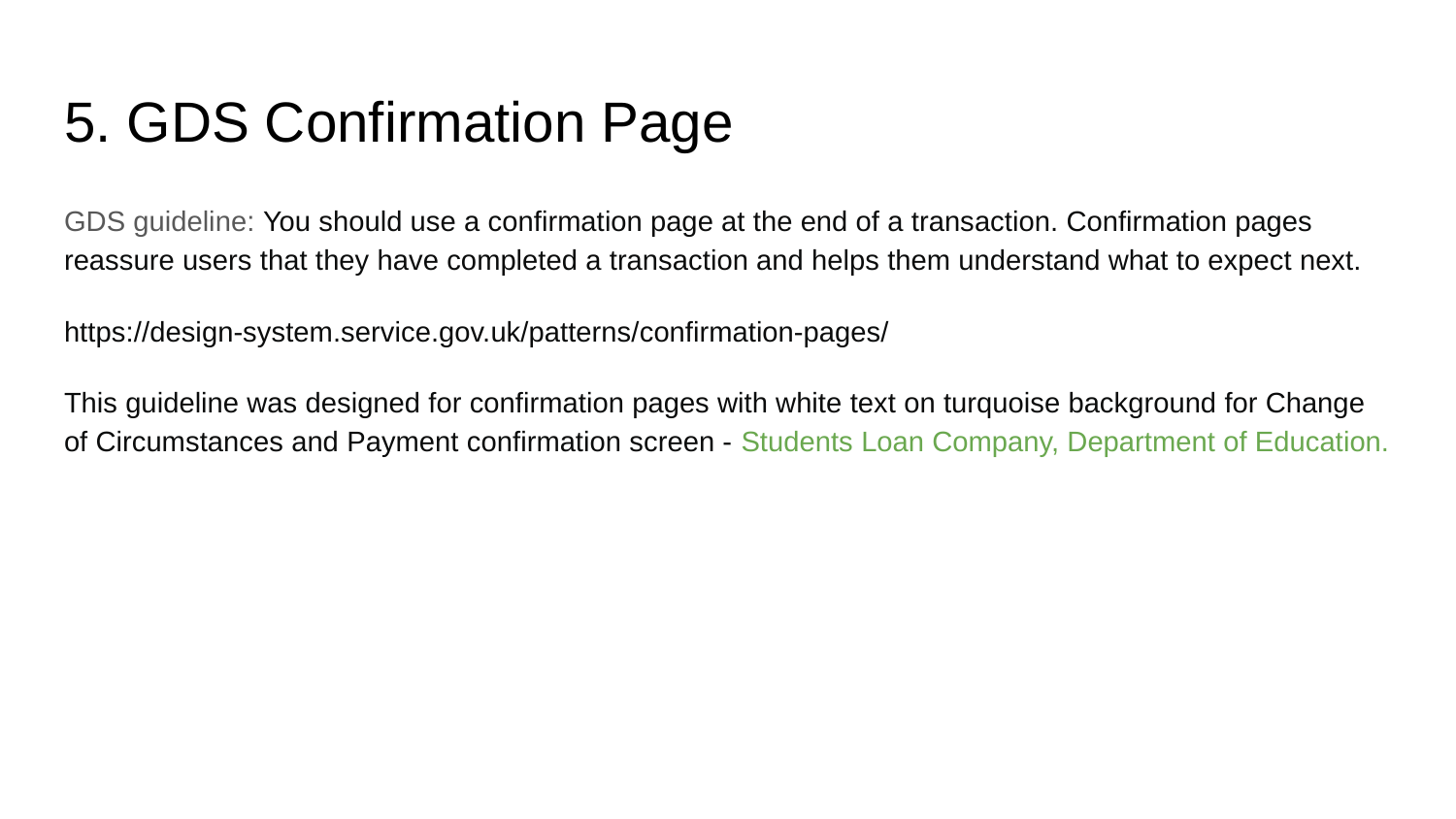

# 5. GDS Confirmation Page
GDS guideline: You should use a confirmation page at the end of a transaction. Confirmation pages reassure users that they have completed a transaction and helps them understand what to expect next.
https://design-system.service.gov.uk/patterns/confirmation-pages/
This guideline was designed for confirmation pages with white text on turquoise background for Change of Circumstances and Payment confirmation screen - Students Loan Company, Department of Education.